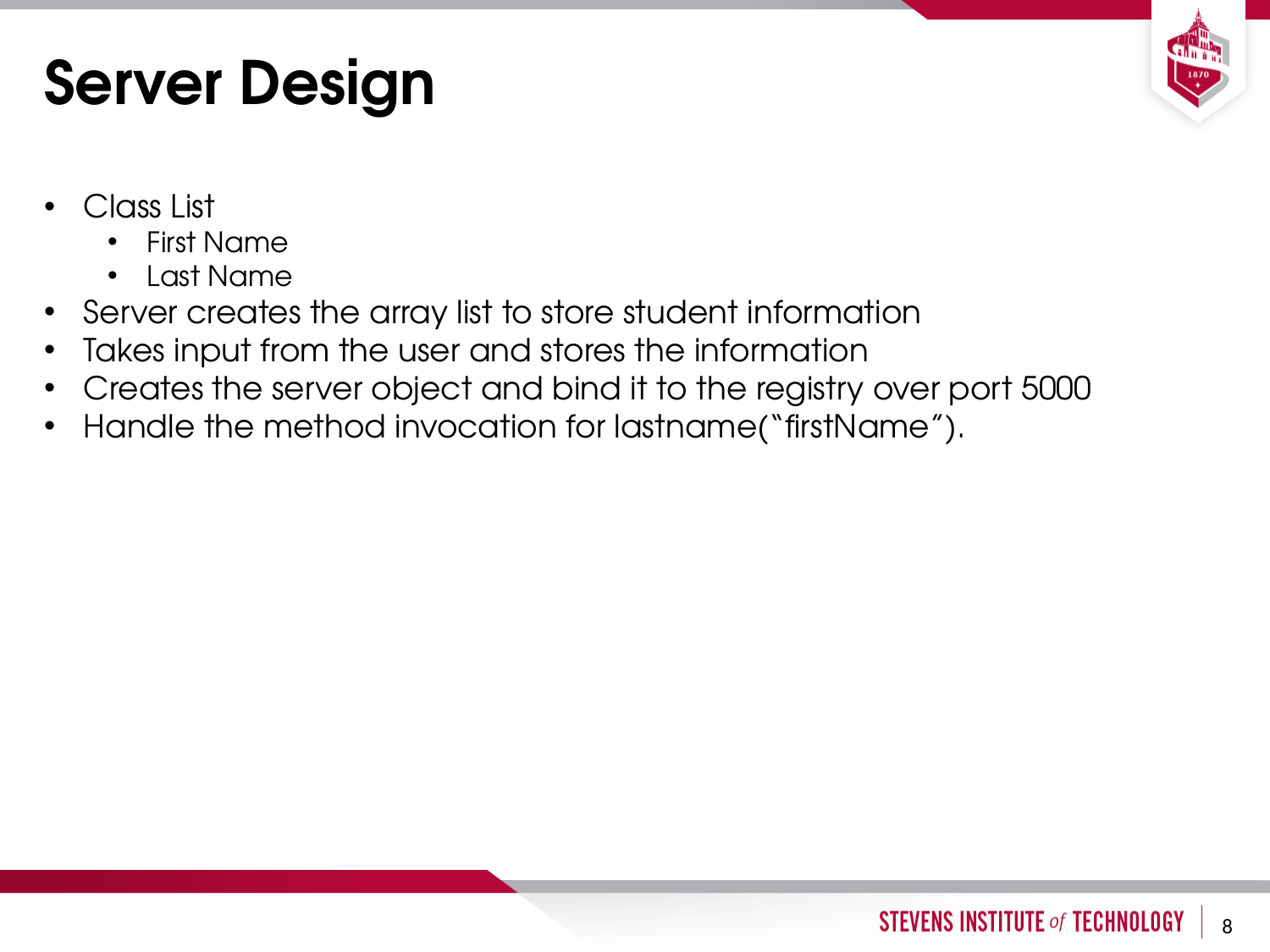

Server Design
Class List
First Name
Last Name
Server creates the array list to store student information
Takes input from the user and stores the information
Creates the server object and bind it to the registry over port 5000
Handle the method invocation for lastname(“firstName”).
8